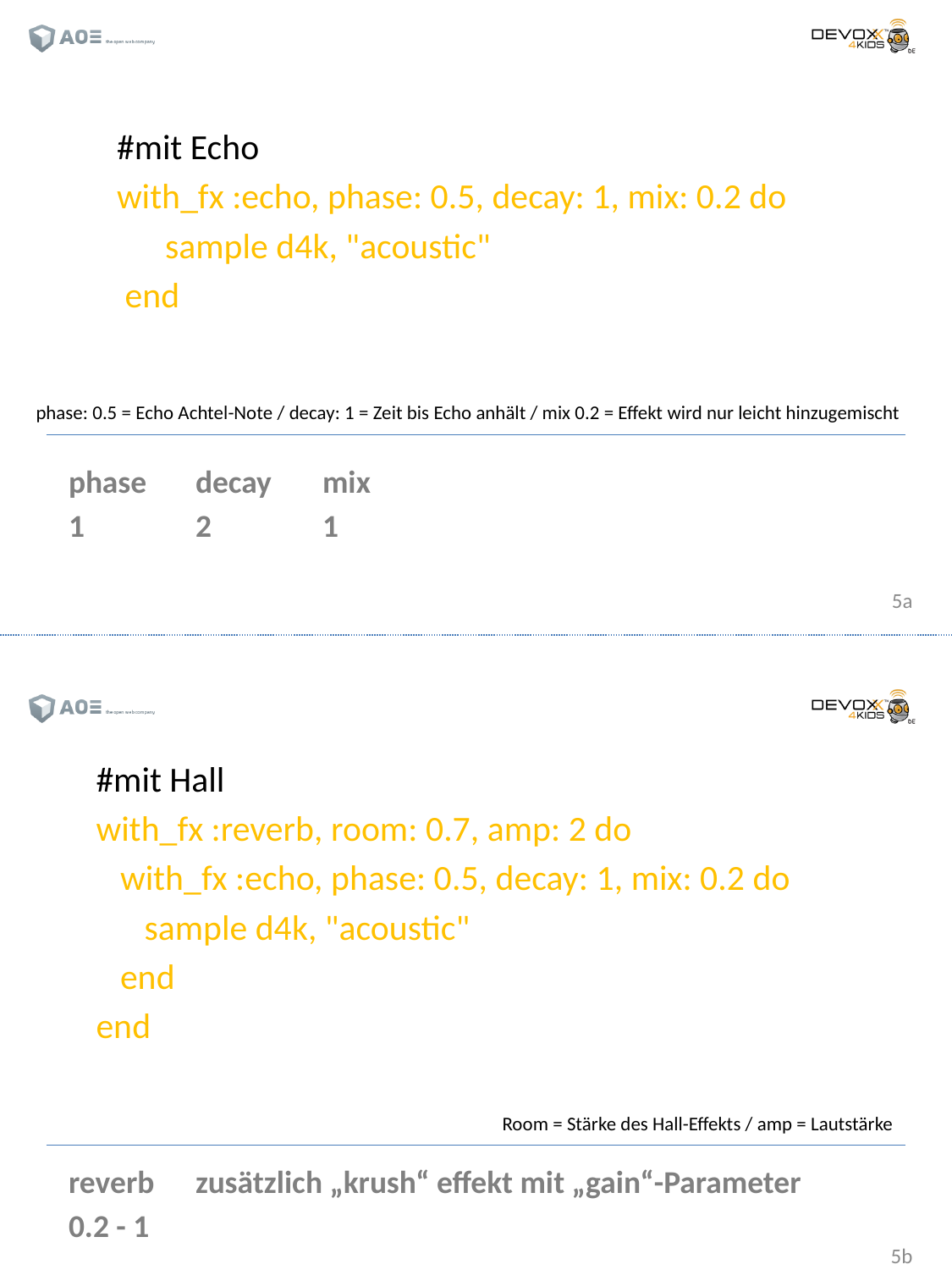

#mit Echo
with_fx :echo, phase: 0.5, decay: 1, mix: 0.2 do
      sample d4k, "acoustic"
 end
phase: 0.5 = Echo Achtel-Note / decay: 1 = Zeit bis Echo anhält / mix 0.2 = Effekt wird nur leicht hinzugemischt
phase	decay 	mix
1	2	1
#mit Hall
with_fx :reverb, room: 0.7, amp: 2 do
   with_fx :echo, phase: 0.5, decay: 1, mix: 0.2 do
      sample d4k, "acoustic"
   end
end
Room = Stärke des Hall-Effekts / amp = Lautstärke
reverb	zusätzlich „krush“ effekt mit „gain“-Parameter
0.2 - 1